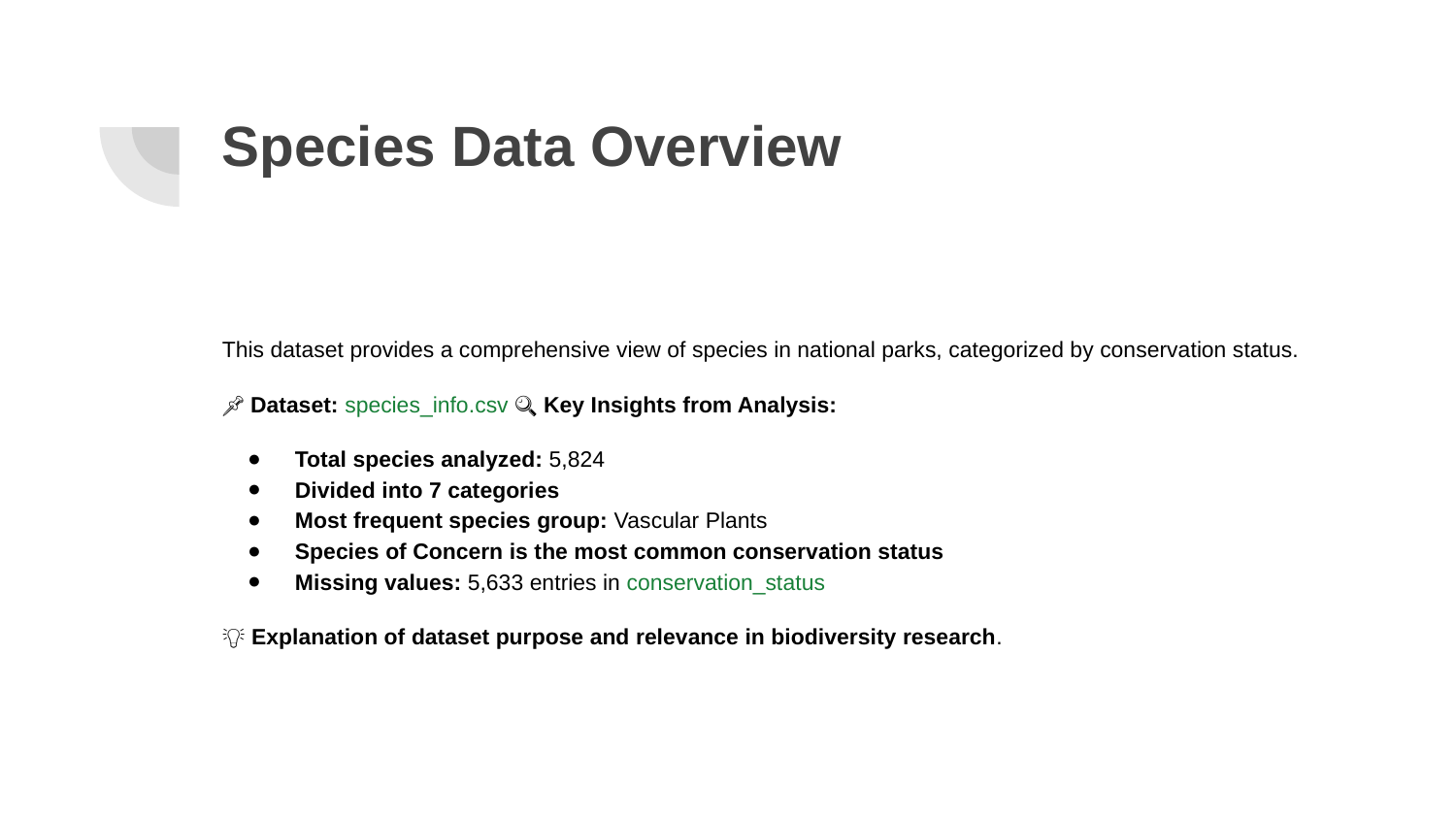

# Species Data Overview
This dataset provides a comprehensive view of species in national parks, categorized by conservation status.
📌 Dataset: species_info.csv 🔍 Key Insights from Analysis:
Total species analyzed: 5,824
Divided into 7 categories
Most frequent species group: Vascular Plants
Species of Concern is the most common conservation status
Missing values: 5,633 entries in conservation_status
💡 Explanation of dataset purpose and relevance in biodiversity research.